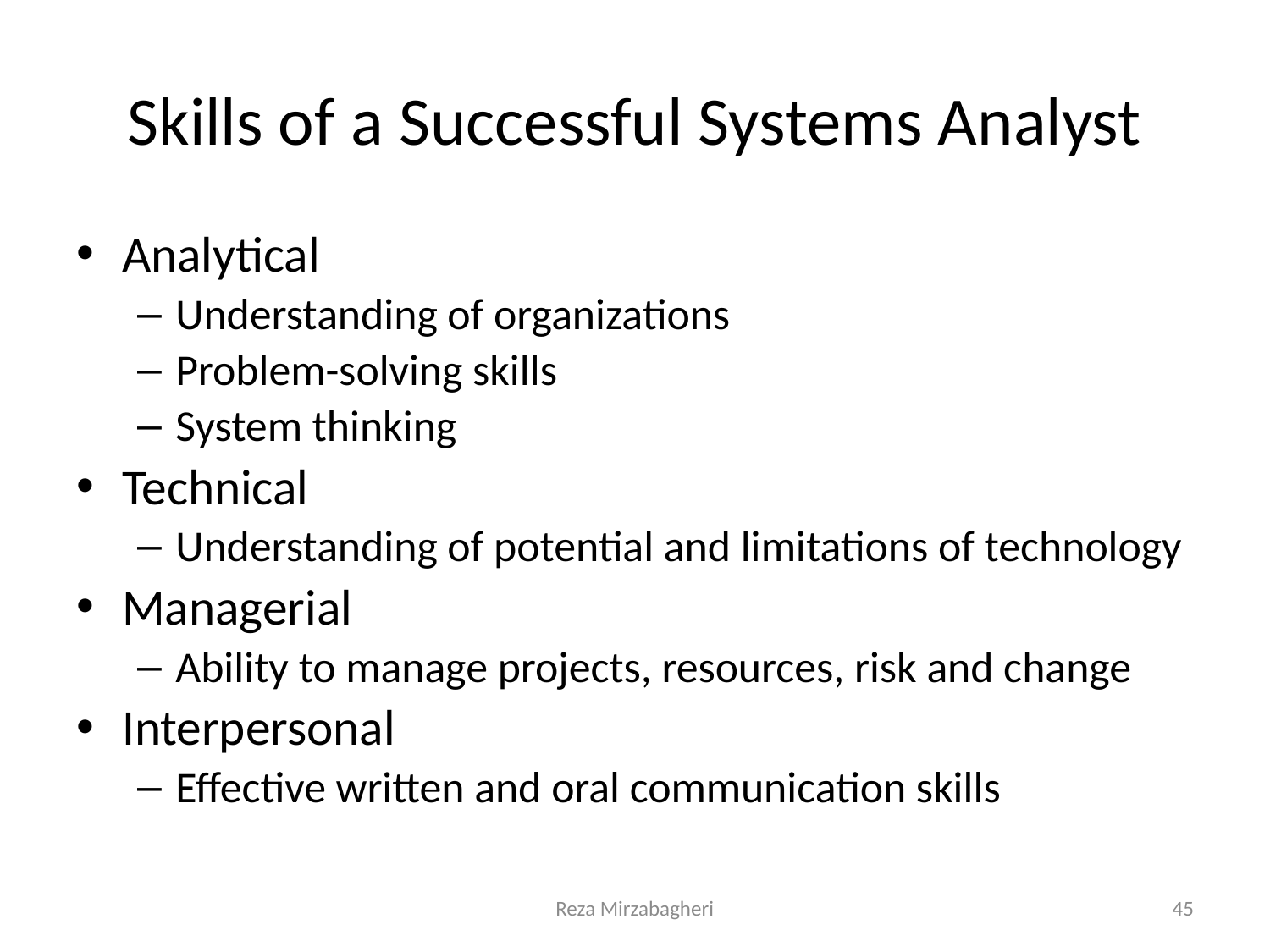

# Skills of a Successful Systems Analyst
Analytical
Understanding of organizations
Problem-solving skills
System thinking
Technical
Understanding of potential and limitations of technology
Managerial
Ability to manage projects, resources, risk and change
Interpersonal
Effective written and oral communication skills
Reza Mirzabagheri
45